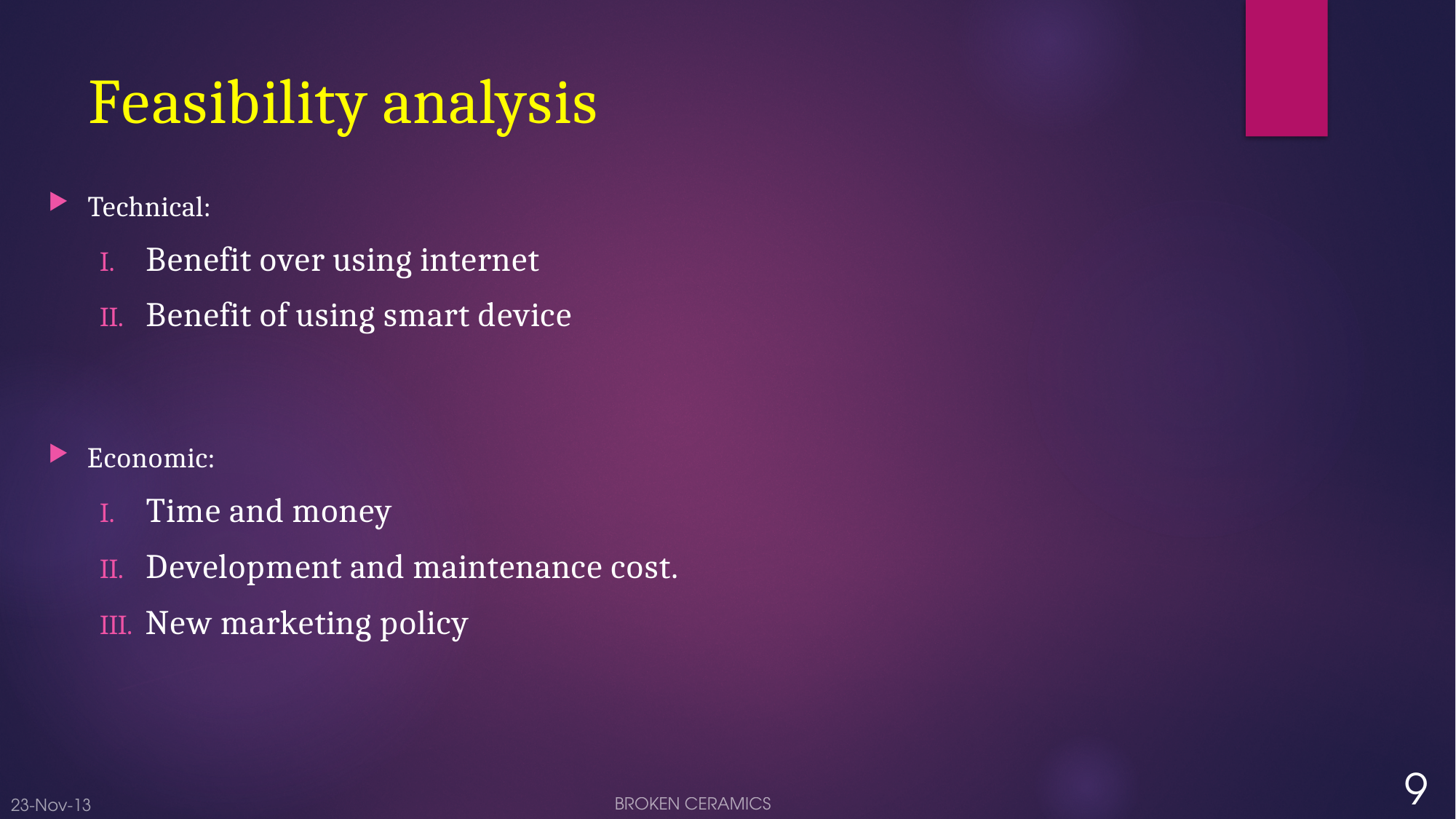

# Feasibility analysis
Technical:
Benefit over using internet
Benefit of using smart device

Economic:
Time and money
Development and maintenance cost.
New marketing policy

9
                                BROKEN CERAMICS
23-Nov-13